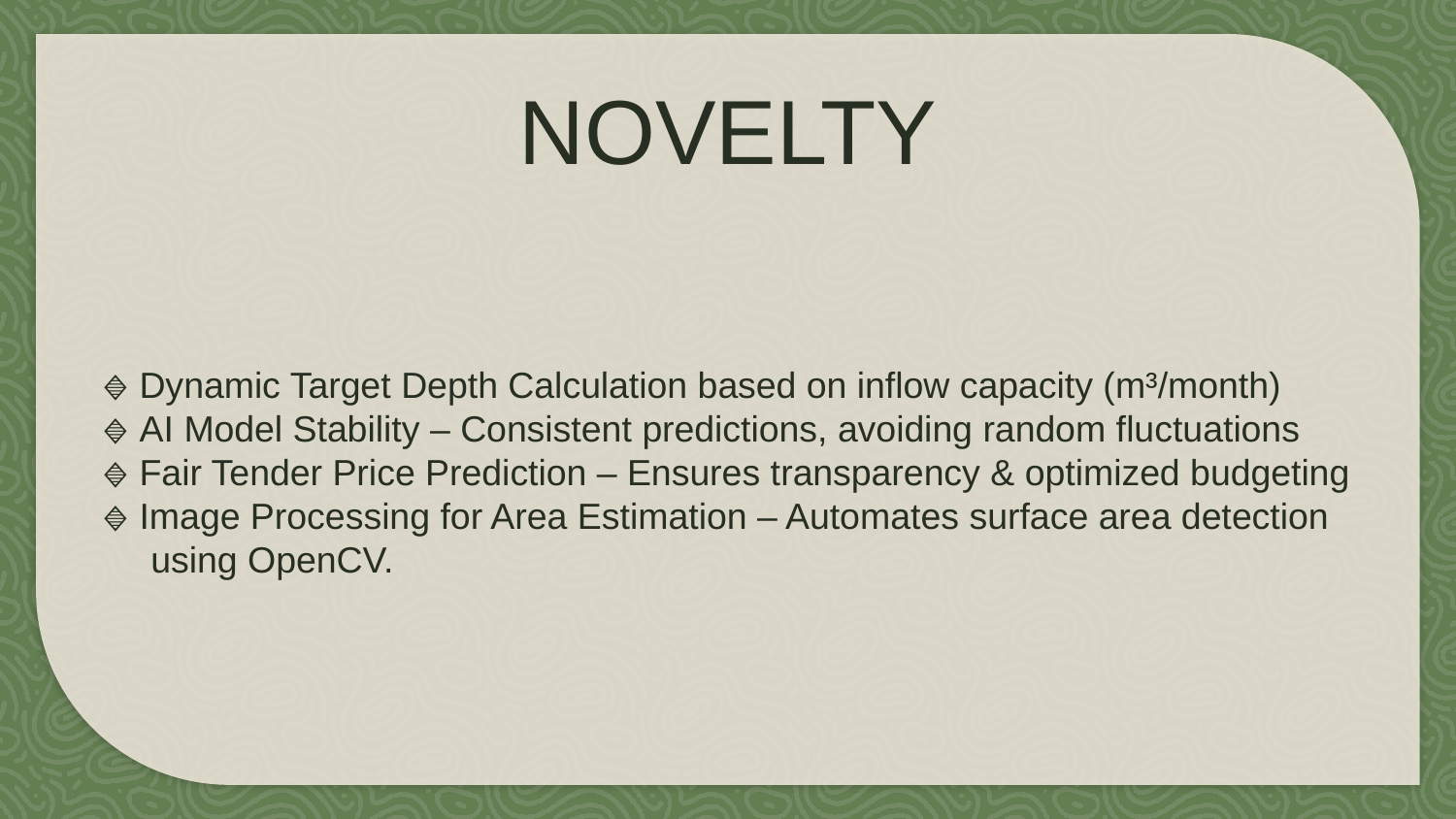

# NOVELTY
🔹 Dynamic Target Depth Calculation based on inflow capacity (m³/month)
🔹 AI Model Stability – Consistent predictions, avoiding random fluctuations
🔹 Fair Tender Price Prediction – Ensures transparency & optimized budgeting
🔹 Image Processing for Area Estimation – Automates surface area detection using OpenCV.